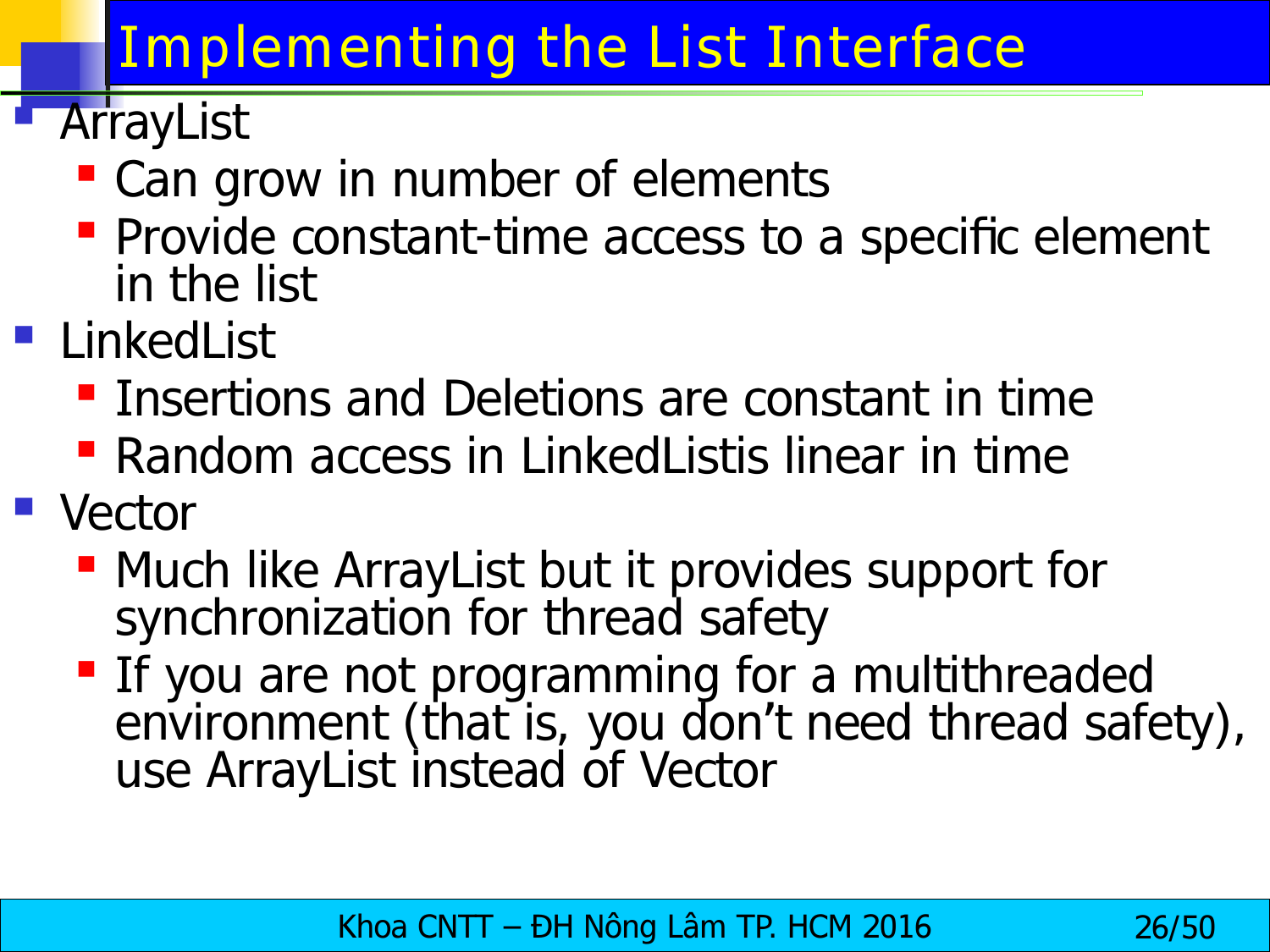

# Implementing the List Interface
ArrayList
Can grow in number of elements
Provide constant-time access to a specific element in the list
LinkedList
Insertions and Deletions are constant in time
Random access in LinkedListis linear in time
Vector
Much like ArrayList but it provides support for synchronization for thread safety
If you are not programming for a multithreaded environment (that is, you don’t need thread safety), use ArrayList instead of Vector